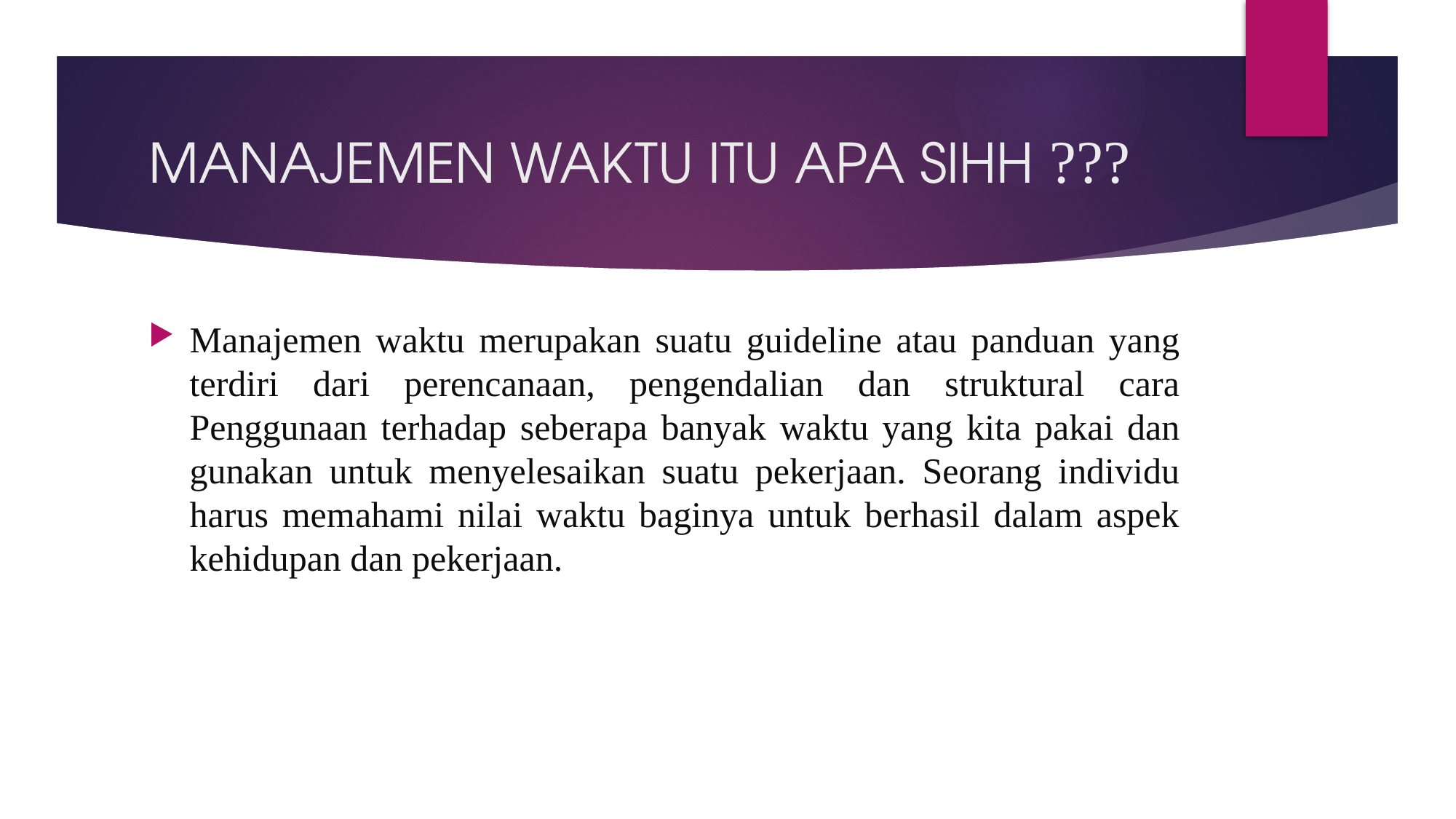

# MANAJEMEN WAKTU ITU APA SIHH ???
Manajemen waktu merupakan suatu guideline atau panduan yang terdiri dari perencanaan, pengendalian dan struktural cara Penggunaan terhadap seberapa banyak waktu yang kita pakai dan gunakan untuk menyelesaikan suatu pekerjaan. Seorang individu harus memahami nilai waktu baginya untuk berhasil dalam aspek kehidupan dan pekerjaan.